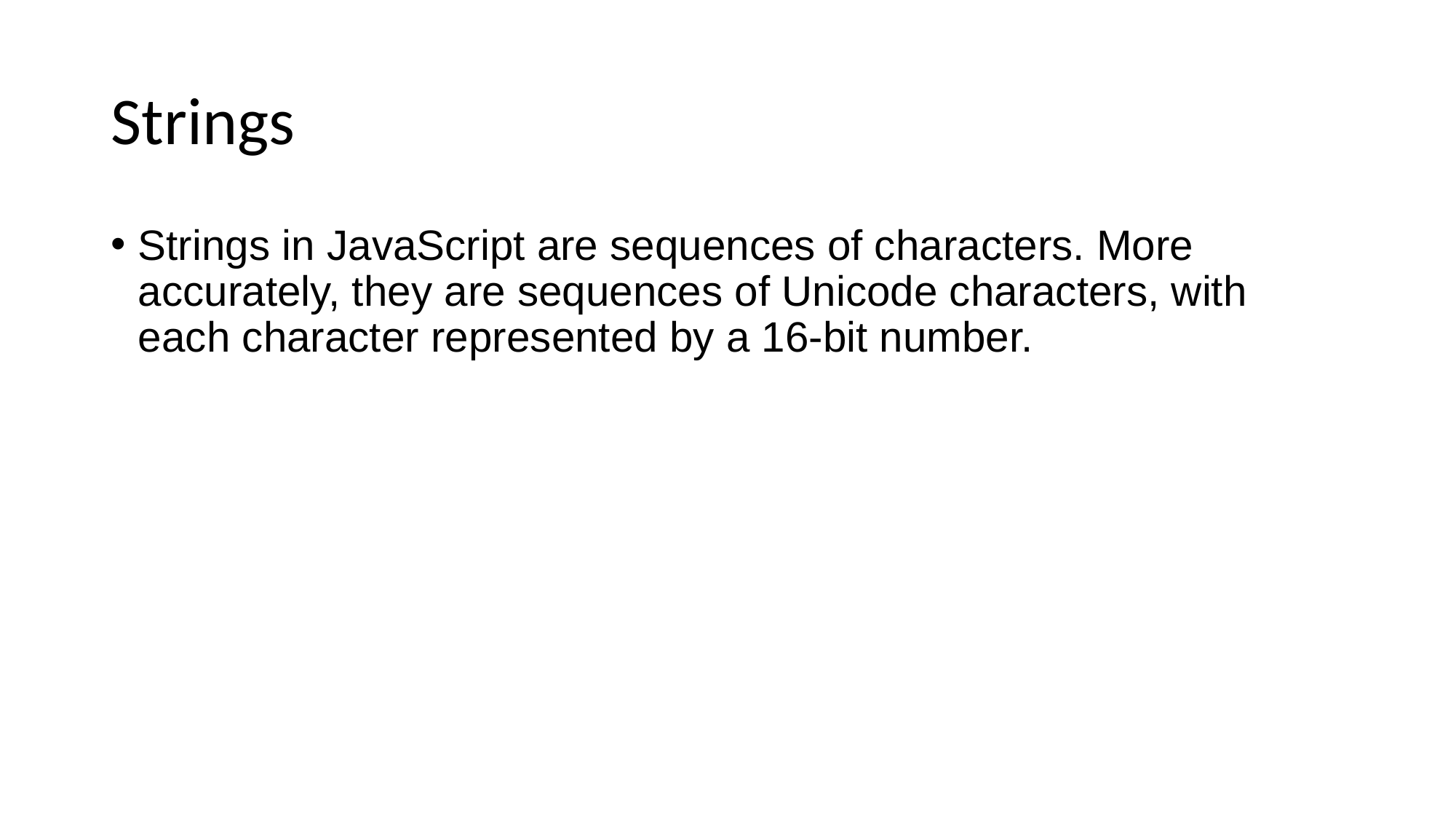

# Strings
Strings in JavaScript are sequences of characters. More accurately, they are sequences of Unicode characters, with each character represented by a 16-bit number.